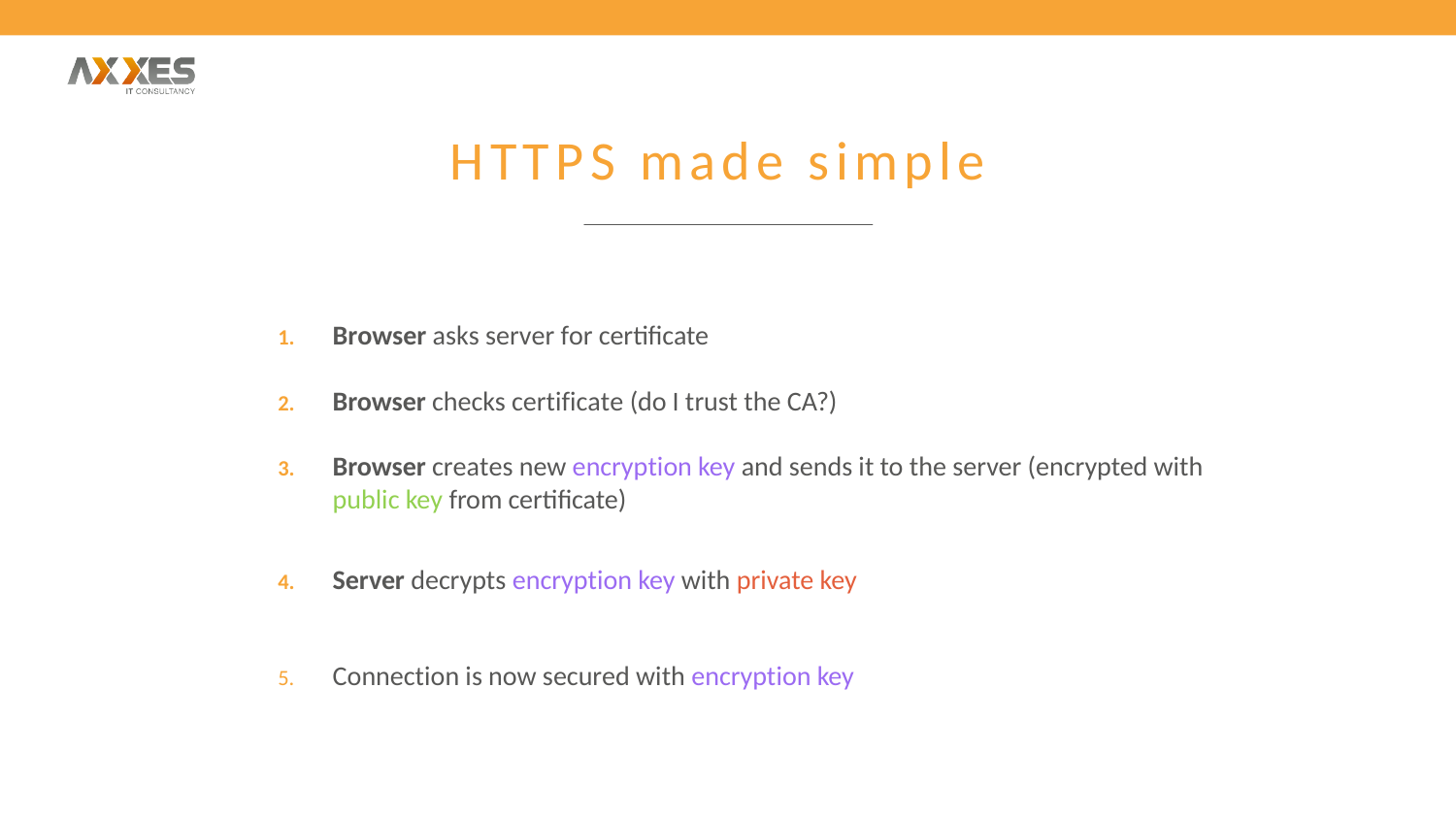

# HTTPS made simple
Browser asks server for certificate

Browser checks certificate (do I trust the CA?)

Browser creates new encryption key and sends it to the server (encrypted with public key from certificate)

Server decrypts encryption key with private key

Connection is now secured with encryption key